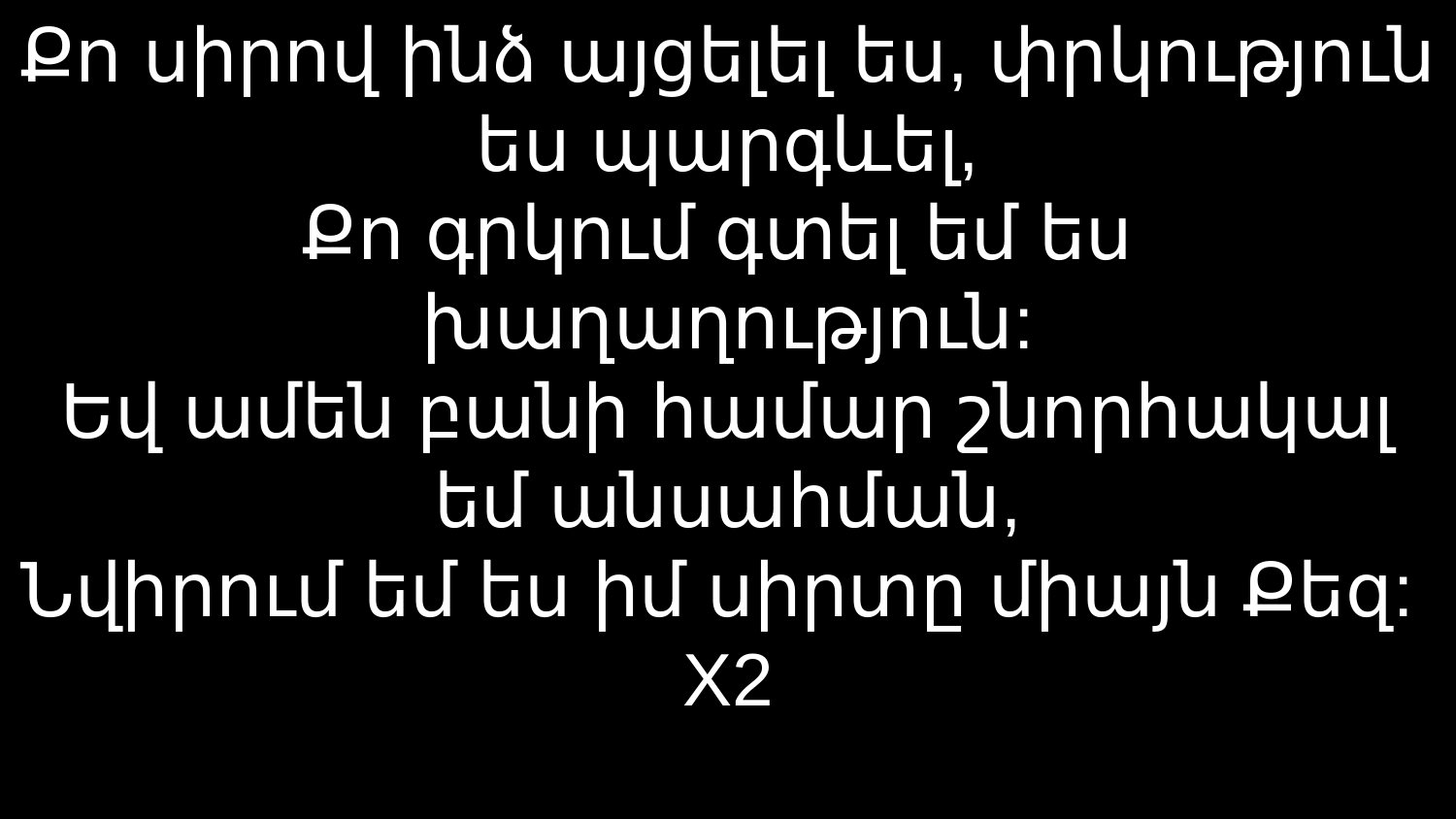

# Քո սիրով ինձ այցելել ես, փրկություն ես պարգևել, Քո գրկում գտել եմ ես  խաղաղություն: Եվ ամեն բանի համար շնորհակալ եմ անսահման, Նվիրում եմ ես իմ սիրտը միայն Քեզ: X2